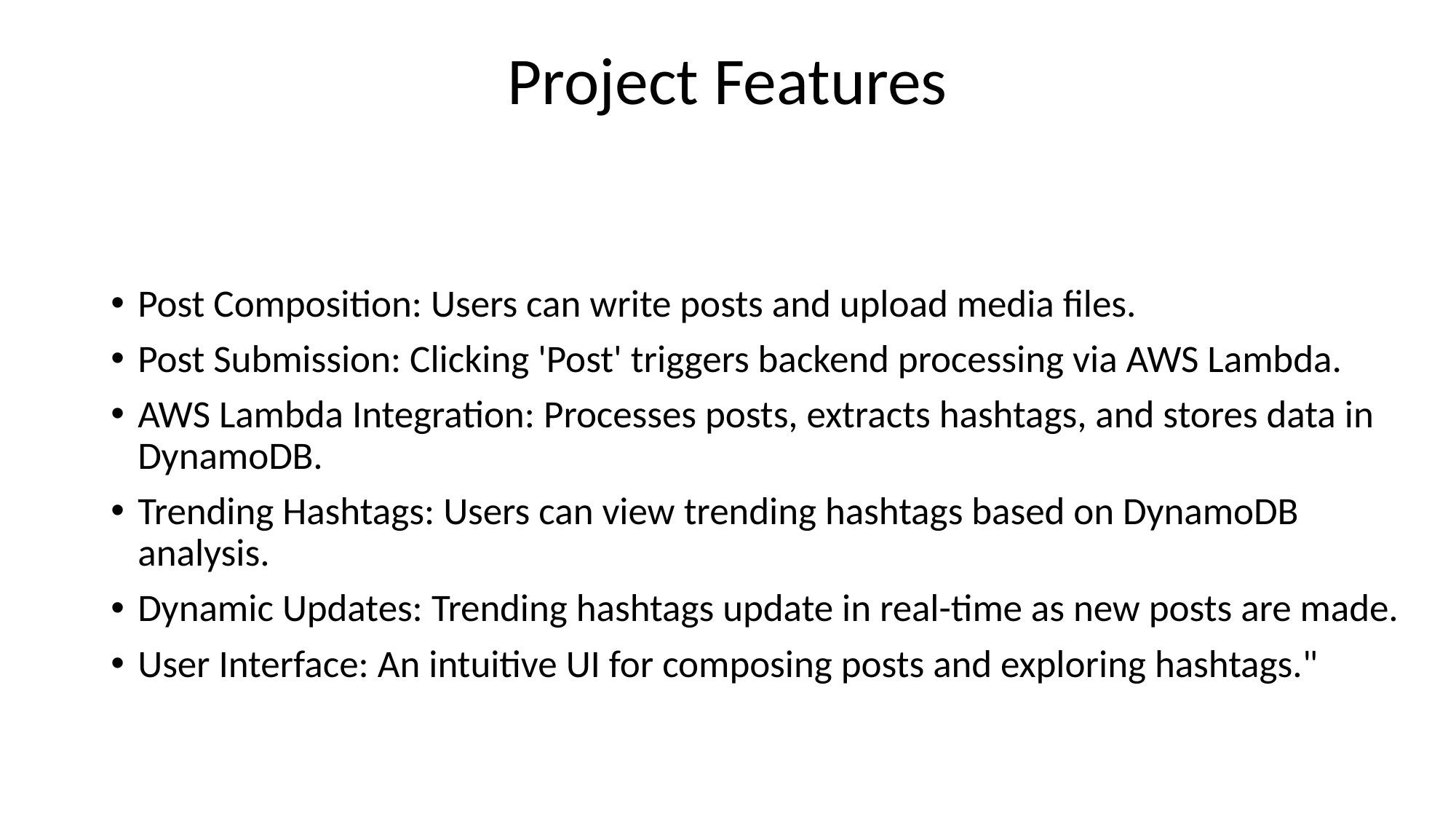

# Project Features

Post Composition: Users can write posts and upload media files.
Post Submission: Clicking 'Post' triggers backend processing via AWS Lambda.
AWS Lambda Integration: Processes posts, extracts hashtags, and stores data in DynamoDB.
Trending Hashtags: Users can view trending hashtags based on DynamoDB analysis.
Dynamic Updates: Trending hashtags update in real-time as new posts are made.
User Interface: An intuitive UI for composing posts and exploring hashtags."